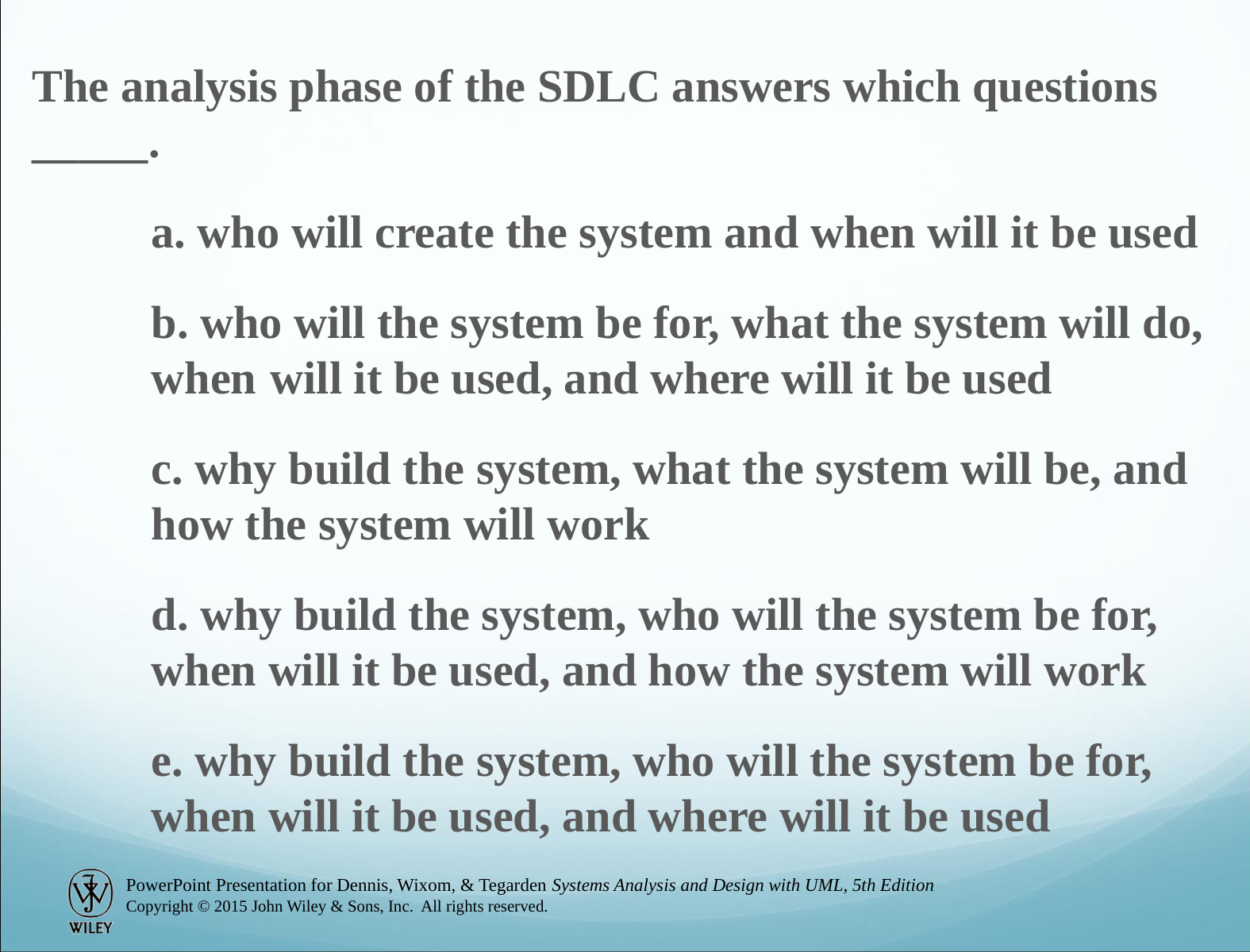

The analysis phase of the SDLC answers which questions _____.
	a. who will create the system and when will it be used
	b. who will the system be for, what the system will do, 	when 	will it be used, and where will it be used
	c. why build the system, what the system will be, and 	how the system will work
	d. why build the system, who will the system be for, 	when will it be used, and how the system will work
	e. why build the system, who will the system be for, 	when will it be used, and where will it be used

Ans: b